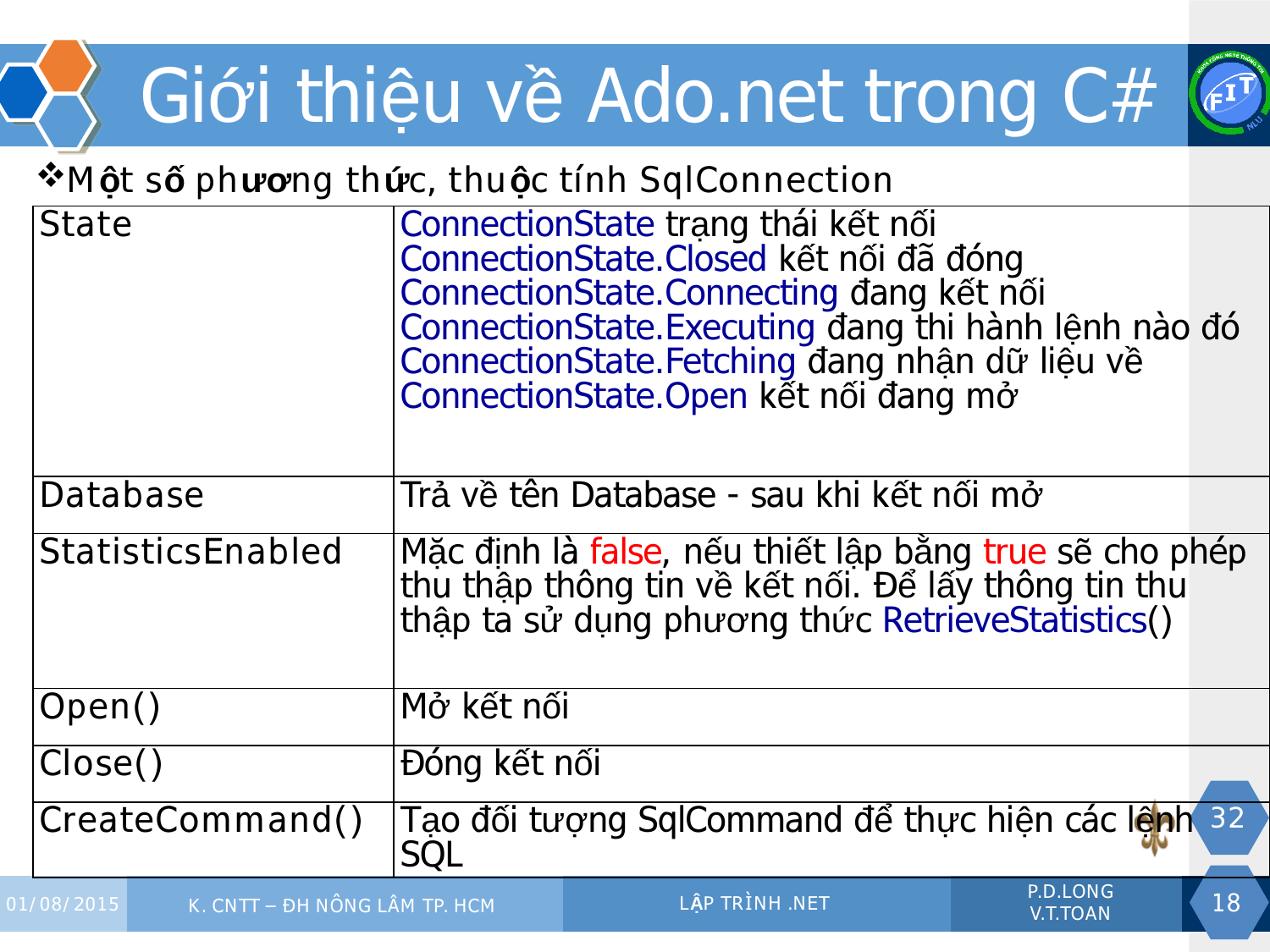

# Giới thiệu về Ado.net trong C#
Một số phương thức, thuộc tính SqlConnection

| State | ConnectionState trạng thái kết nối ConnectionState.Closed kết nối đã đóng ConnectionState.Connecting đang kết nối ConnectionState.Executing đang thi hành lệnh nào đó ConnectionState.Fetching đang nhận dữ liệu về ConnectionState.Open kết nối đang mở |
| --- | --- |
| Database | Trả về tên Database - sau khi kết nối mở |
| StatisticsEnabled | Mặc định là false, nếu thiết lập bằng true sẽ cho phép thu thập thông tin về kết nối. Để lấy thông tin thu thập ta sử dụng phương thức RetrieveStatistics() |
| Open() | Mở kết nối |
| Close() | Đóng kết nối |
| CreateCommand() | Tạo đối tượng SqlCommand để thực hiện các lệnh SQL |
32
01/08/2015
K. CNTT – ĐH NÔNG LÂM TP. HCM